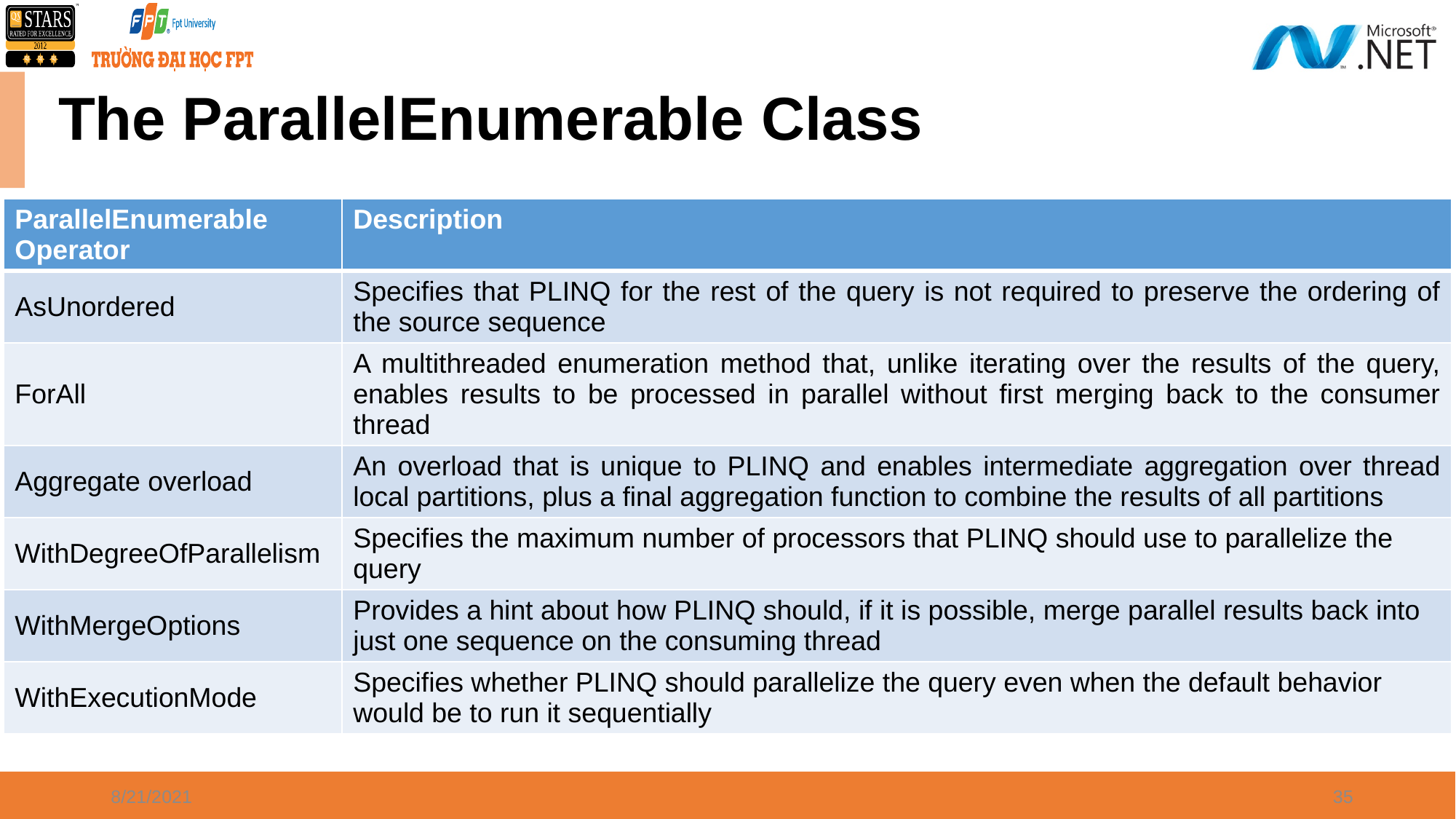

# The ParallelEnumerable Class
| ParallelEnumerable Operator | Description |
| --- | --- |
| AsUnordered | Specifies that PLINQ for the rest of the query is not required to preserve the ordering of the source sequence |
| ForAll | A multithreaded enumeration method that, unlike iterating over the results of the query, enables results to be processed in parallel without first merging back to the consumer thread |
| Aggregate overload | An overload that is unique to PLINQ and enables intermediate aggregation over thread local partitions, plus a final aggregation function to combine the results of all partitions |
| WithDegreeOfParallelism | Specifies the maximum number of processors that PLINQ should use to parallelize the query |
| WithMergeOptions | Provides a hint about how PLINQ should, if it is possible, merge parallel results back into just one sequence on the consuming thread |
| WithExecutionMode | Specifies whether PLINQ should parallelize the query even when the default behavior would be to run it sequentially |
8/21/2021
35